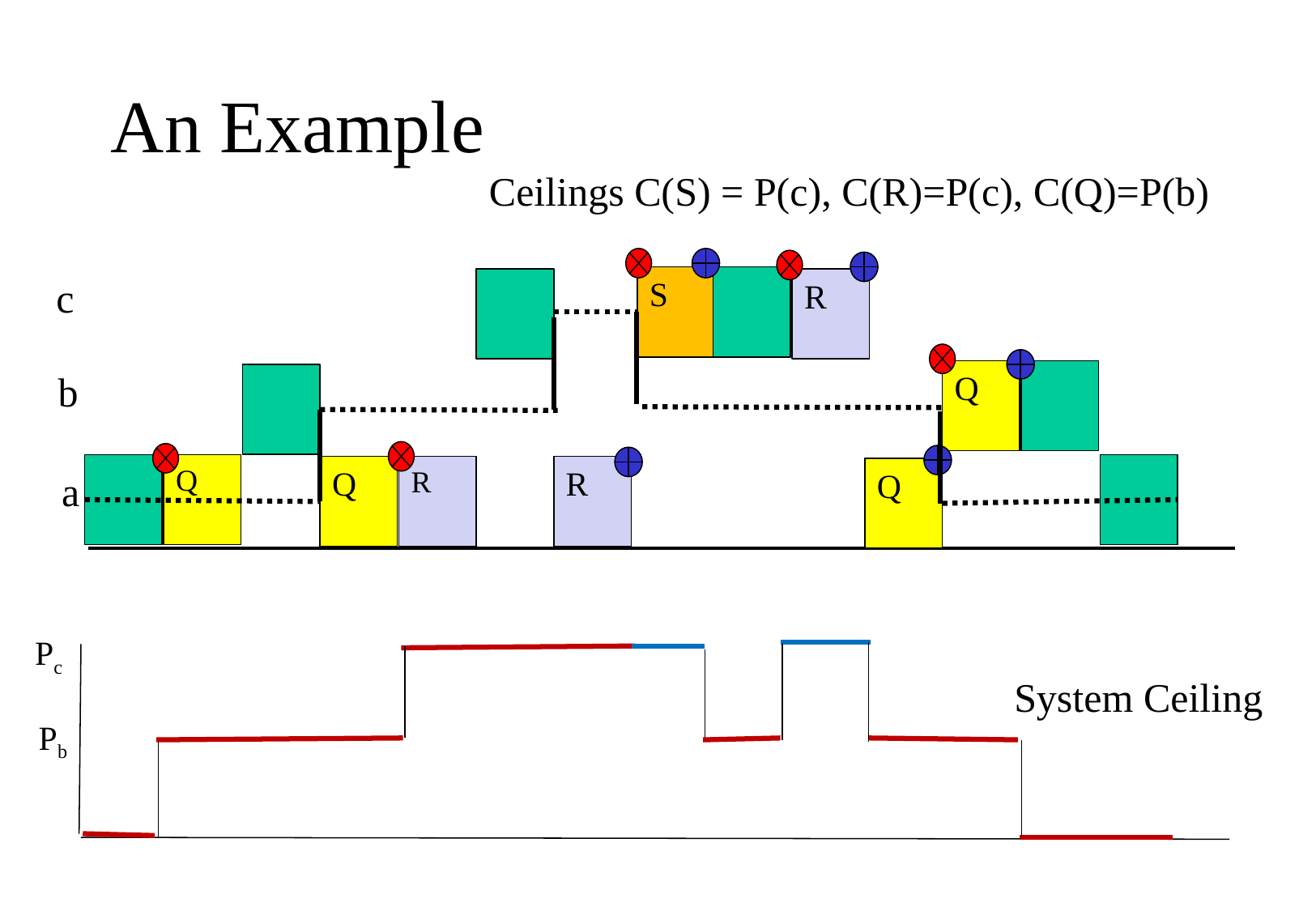

# An Example
Ceilings C(S) = P(c), C(R)=P(c), C(Q)=P(b)

c
S

R

b
Q

Q
Q
R
R
Q
a
Pc
System Ceiling
Pb